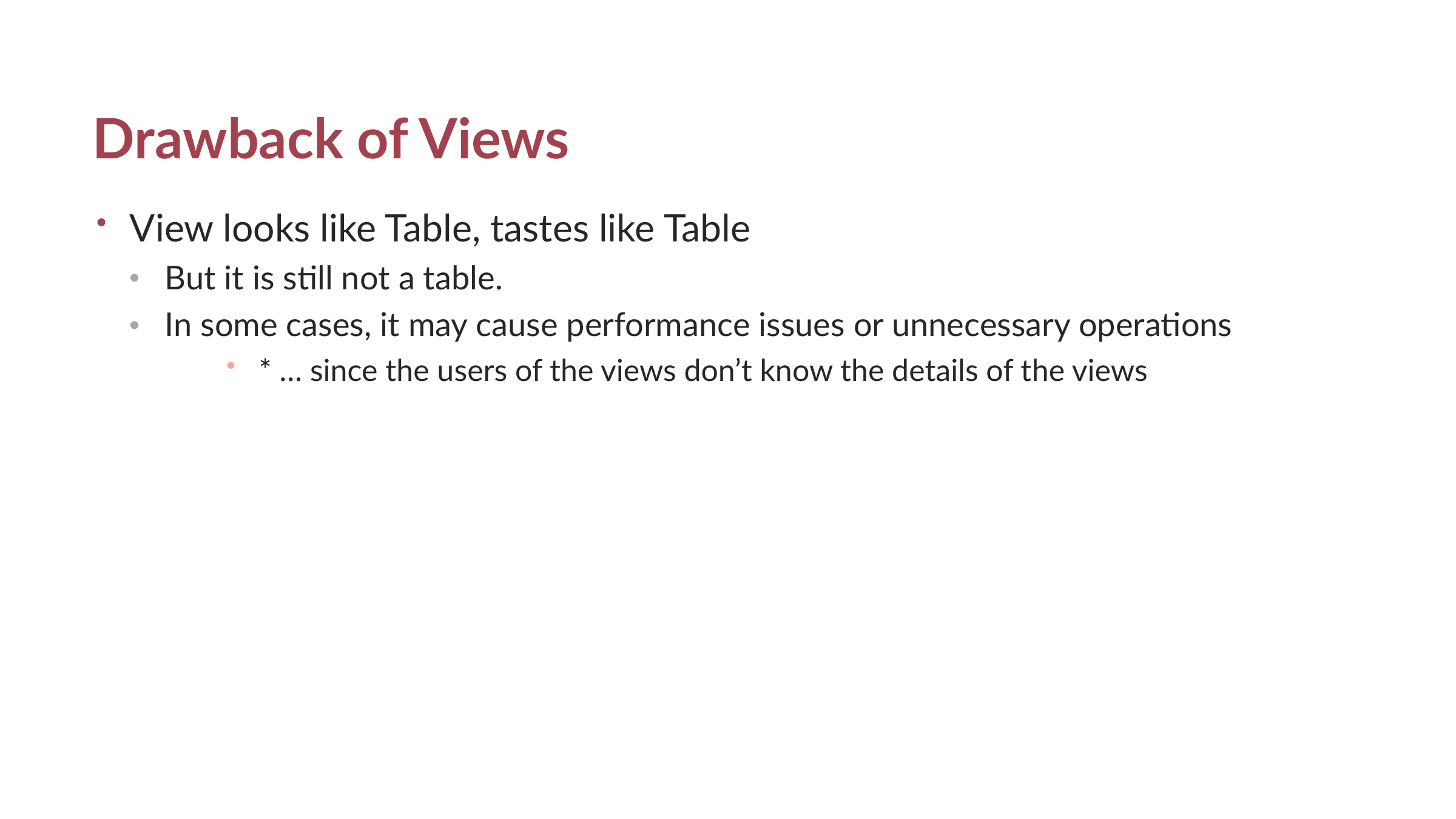

# Drawback of Views
View looks like Table, tastes like Table
But it is still not a table.
In some cases, it may cause performance issues or unnecessary operations
* … since the users of the views don’t know the details of the views